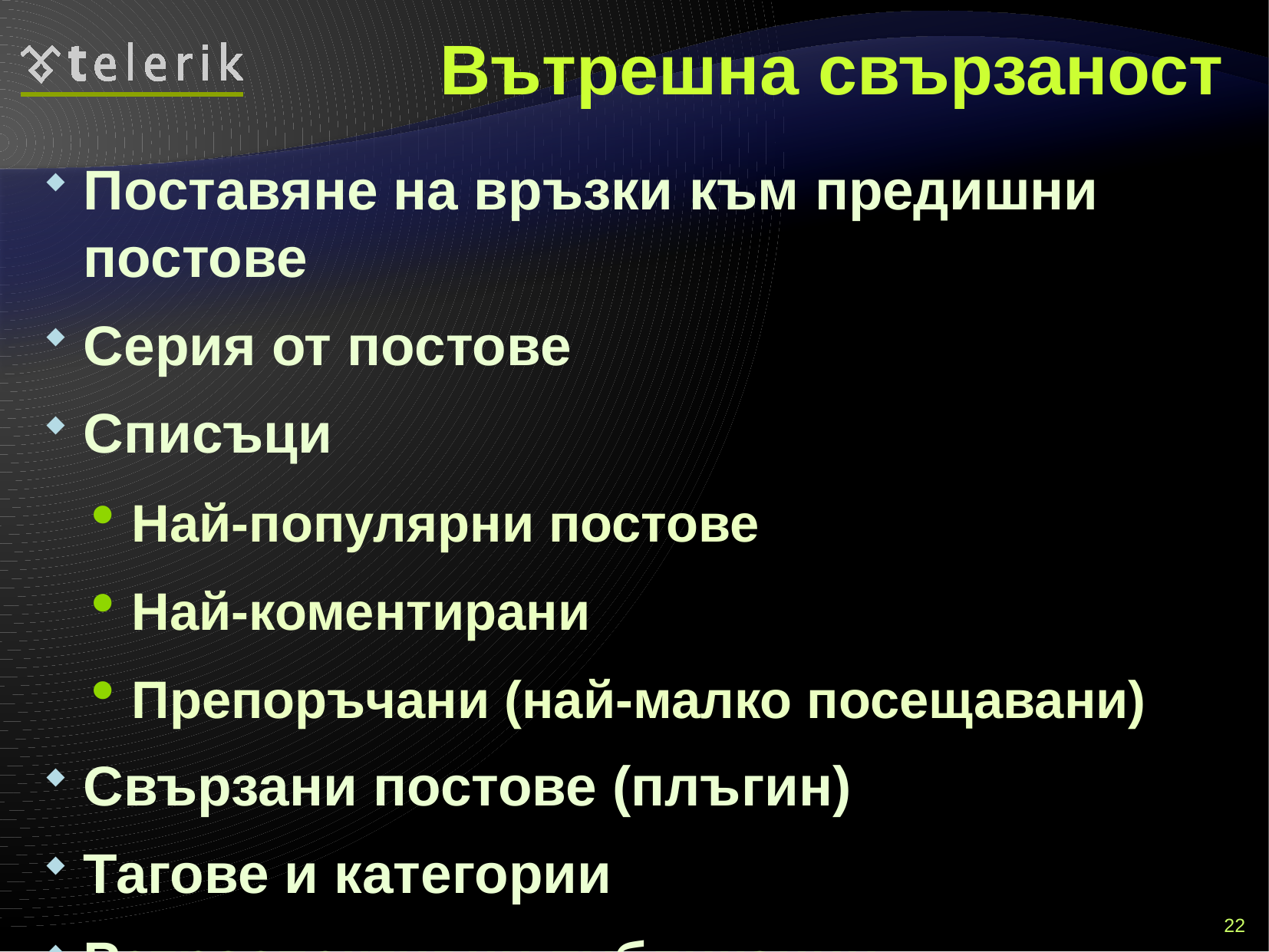

# Вътрешна свързаност
Поставяне на връзки към предишни постове
Серия от постове
Списъци
Най-популярни постове
Най-коментирани
Препоръчани (най-малко посещавани)
Свързани постове (плъгин)
Тагове и категории
Ретроспективни публикации
22